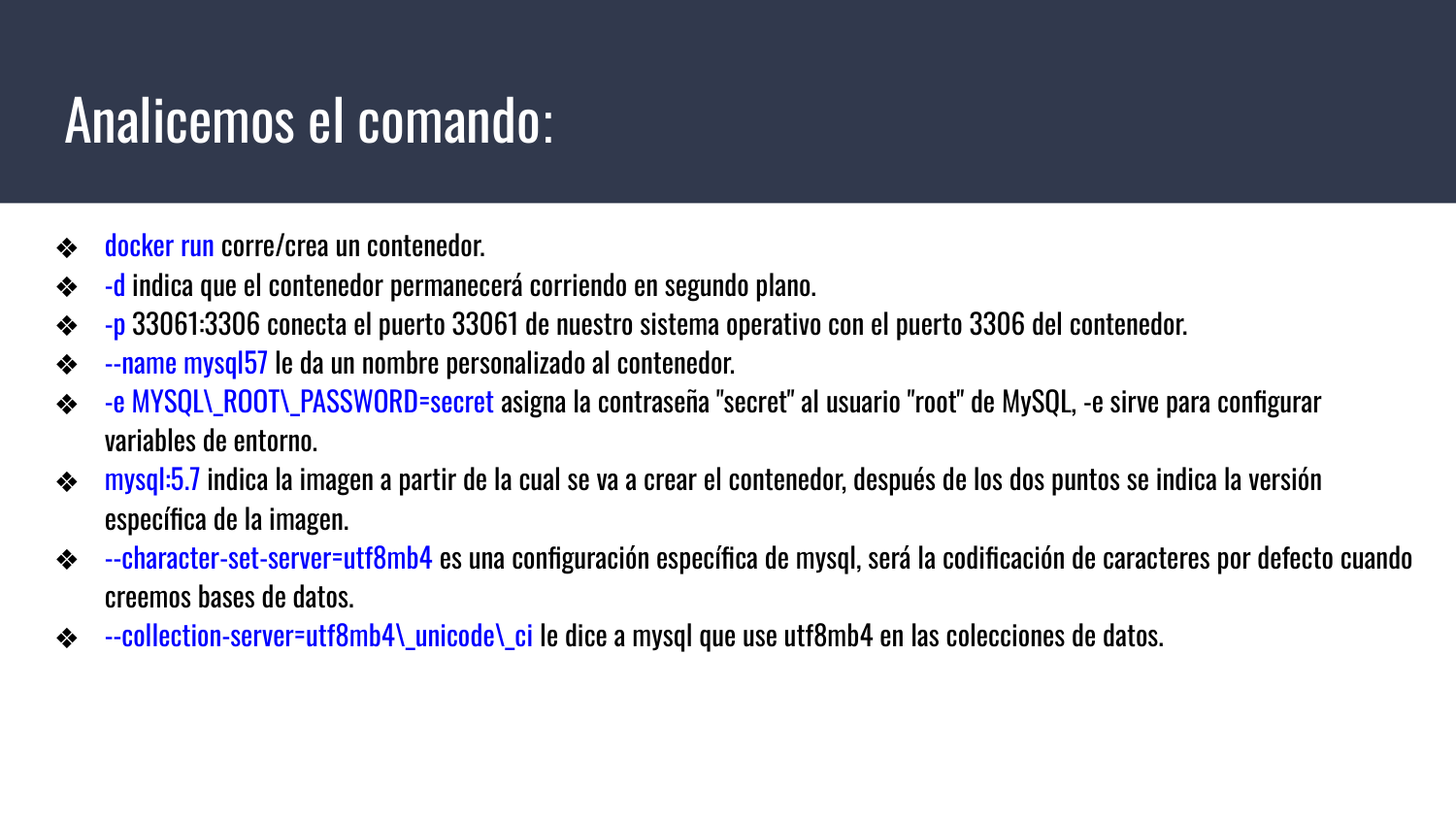

# Analicemos el comando:
docker run corre/crea un contenedor.
-d indica que el contenedor permanecerá corriendo en segundo plano.
-p 33061:3306 conecta el puerto 33061 de nuestro sistema operativo con el puerto 3306 del contenedor.
--name mysql57 le da un nombre personalizado al contenedor.
-e MYSQL\_ROOT\_PASSWORD=secret asigna la contraseña "secret" al usuario "root" de MySQL, -e sirve para configurar variables de entorno.
mysql:5.7 indica la imagen a partir de la cual se va a crear el contenedor, después de los dos puntos se indica la versión específica de la imagen.
--character-set-server=utf8mb4 es una configuración específica de mysql, será la codificación de caracteres por defecto cuando creemos bases de datos.
--collection-server=utf8mb4\_unicode\_ci le dice a mysql que use utf8mb4 en las colecciones de datos.